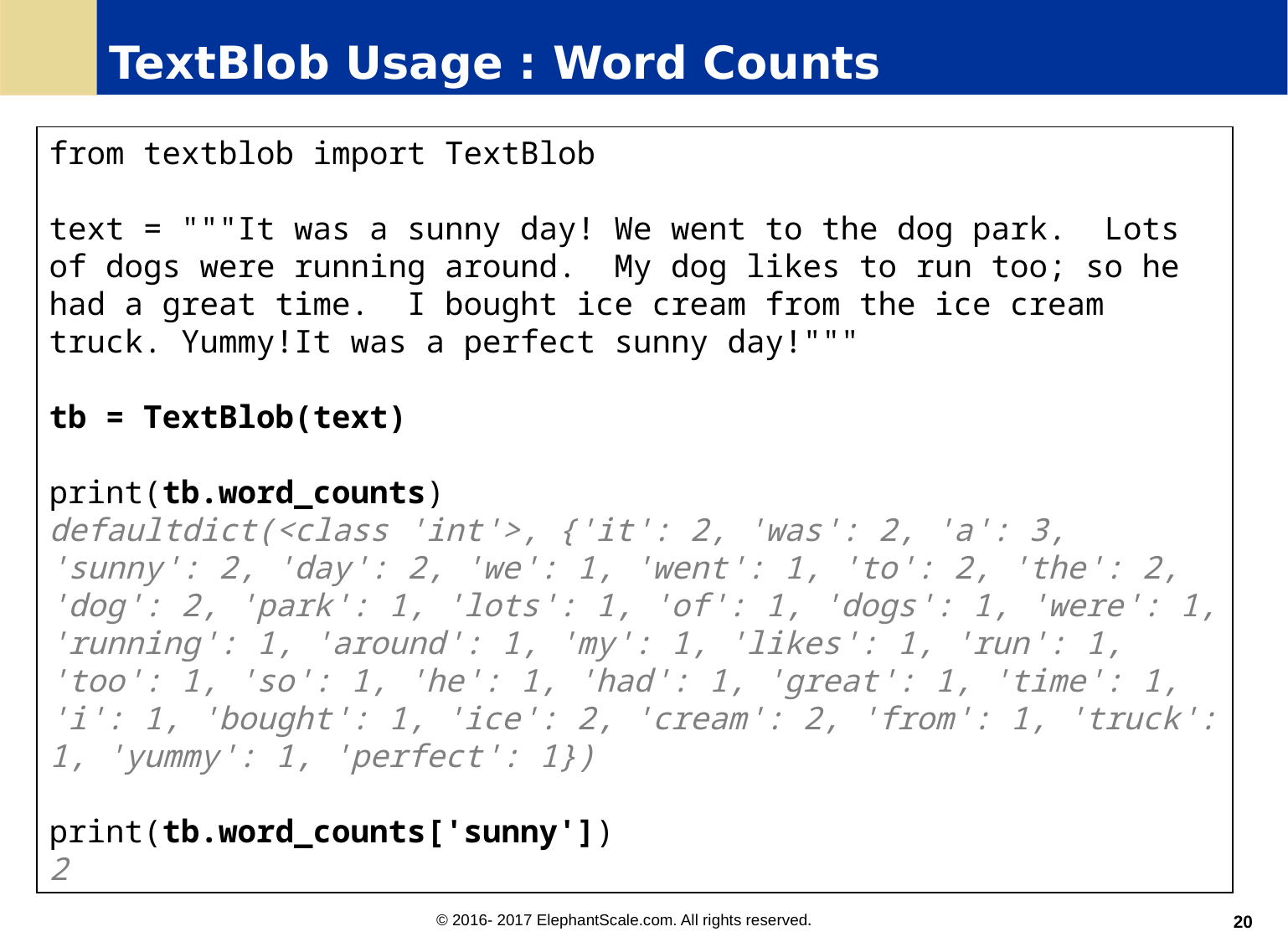

# TextBlob Usage : Word Counts
from textblob import TextBlob

text = """It was a sunny day! We went to the dog park.  Lots of dogs were running around.  My dog likes to run too; so he had a great time.  I bought ice cream from the ice cream truck. Yummy!It was a perfect sunny day!"""

tb = TextBlob(text)

print(tb.word_counts)
defaultdict(<class 'int'>, {'it': 2, 'was': 2, 'a': 3, 'sunny': 2, 'day': 2, 'we': 1, 'went': 1, 'to': 2, 'the': 2, 'dog': 2, 'park': 1, 'lots': 1, 'of': 1, 'dogs': 1, 'were': 1, 'running': 1, 'around': 1, 'my': 1, 'likes': 1, 'run': 1, 'too': 1, 'so': 1, 'he': 1, 'had': 1, 'great': 1, 'time': 1, 'i': 1, 'bought': 1, 'ice': 2, 'cream': 2, 'from': 1, 'truck': 1, 'yummy': 1, 'perfect': 1})

print(tb.word_counts['sunny'])
2
20